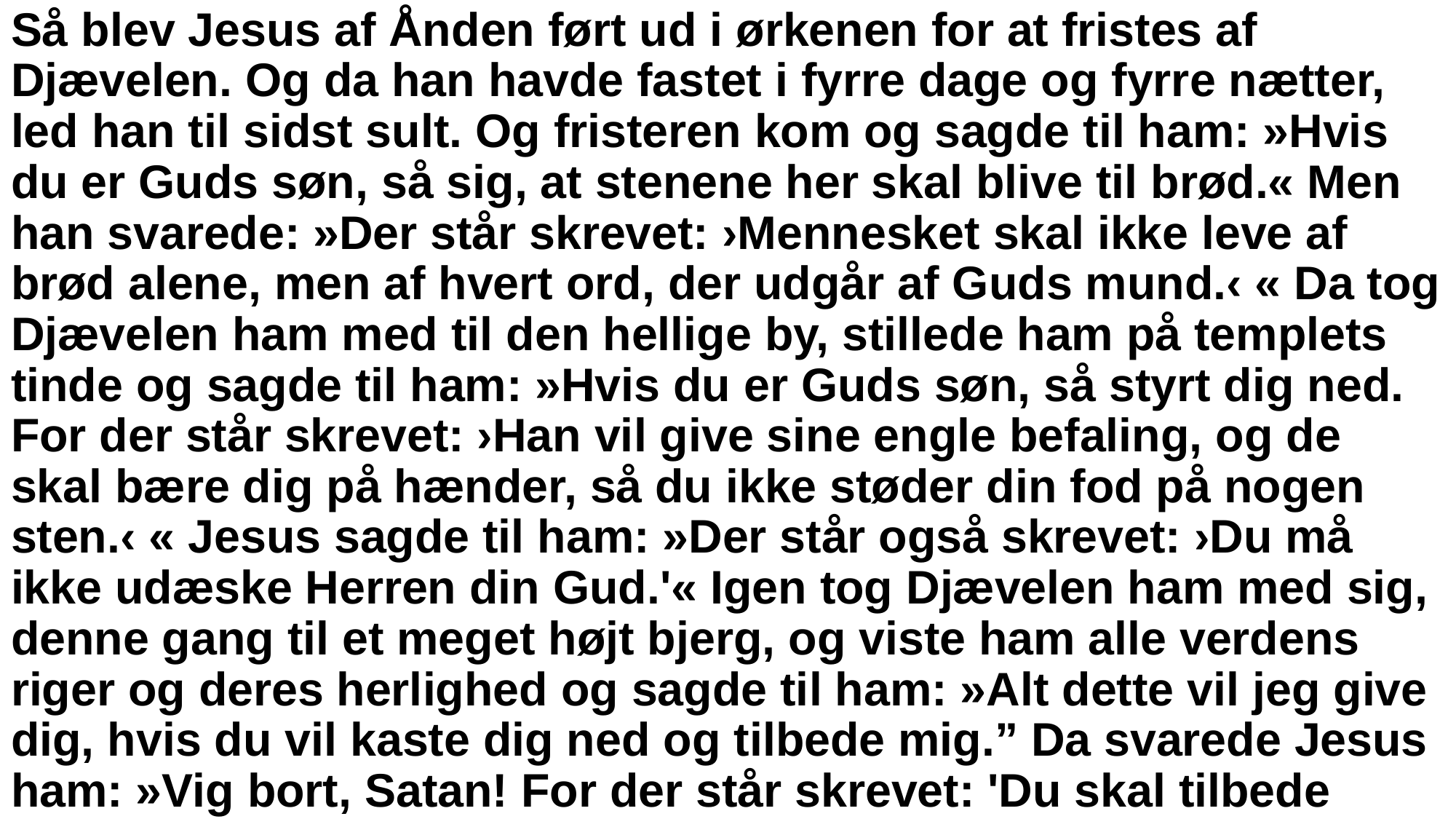

Så blev Jesus af Ånden ført ud i ørkenen for at fristes af Djævelen. Og da han havde fastet i fyrre dage og fyrre nætter, led han til sidst sult. Og fristeren kom og sagde til ham: »Hvis du er Guds søn, så sig, at stenene her skal blive til brød.« Men han svarede: »Der står skrevet: ›Mennesket skal ikke leve af brød alene, men af hvert ord, der udgår af Guds mund.‹ « Da tog Djævelen ham med til den hellige by, stillede ham på templets tinde og sagde til ham: »Hvis du er Guds søn, så styrt dig ned. For der står skrevet: ›Han vil give sine engle befaling, og de skal bære dig på hænder, så du ikke støder din fod på nogen sten.‹ « Jesus sagde til ham: »Der står også skrevet: ›Du må ikke udæske Herren din Gud.'« Igen tog Djævelen ham med sig, denne gang til et meget højt bjerg, og viste ham alle verdens riger og deres herlighed og sagde til ham: »Alt dette vil jeg give dig, hvis du vil kaste dig ned og tilbede mig.” Da svarede Jesus ham: »Vig bort, Satan! For der står skrevet: 'Du skal tilbede Herren din Gud og tjene ham alene.‹ « Da forlod Djævelen ham, og se, der kom engle og sørgede for ham. Matthæusevangeliet 4,1-11
#